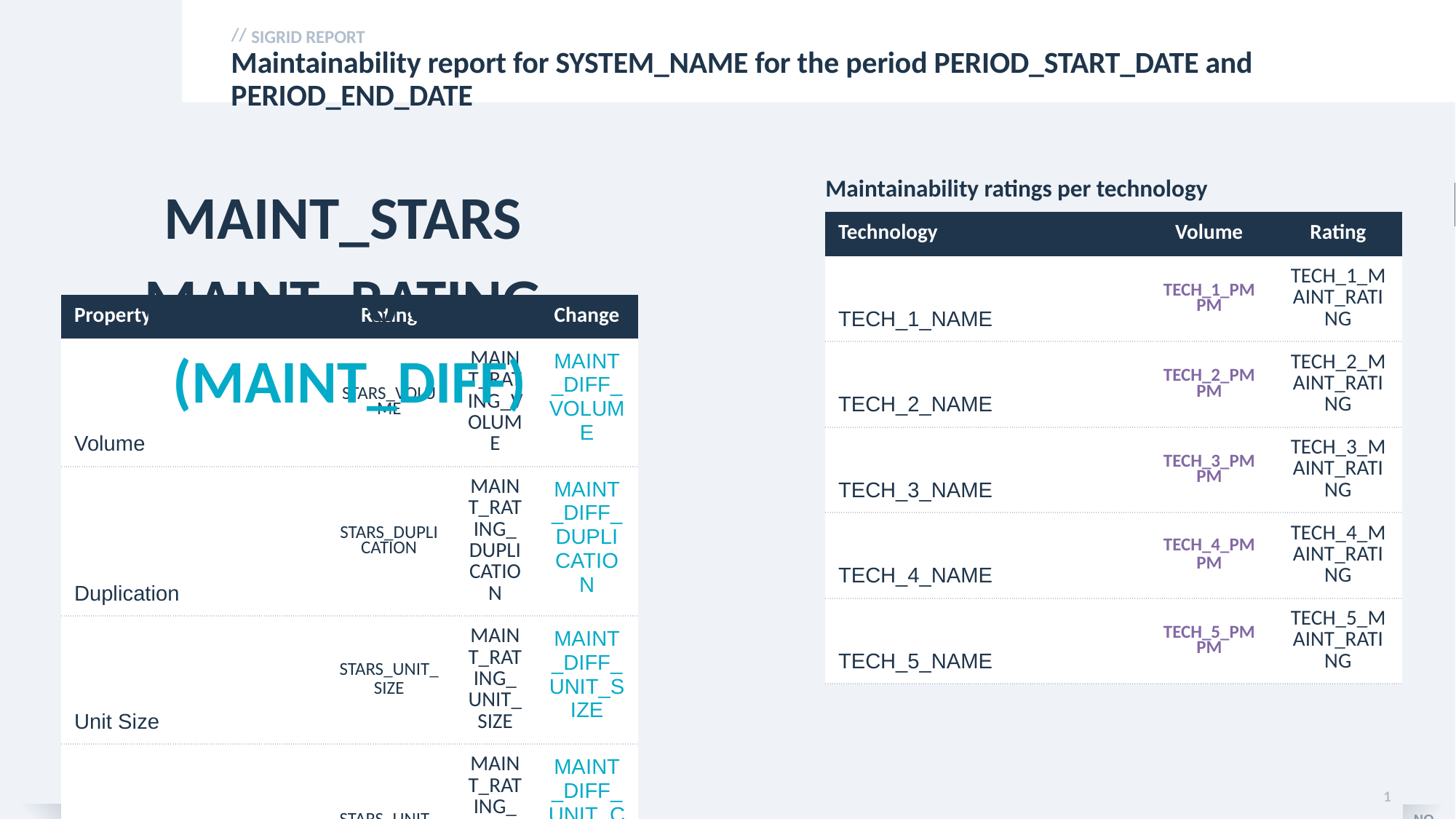

SIGRID REPORT
# Maintainability report for SYSTEM_NAME for the period PERIOD_START_DATE and PERIOD_END_DATE
MAINT_STARS  MAINT_RATING  (MAINT_DIFF)
Maintainability ratings per technology
| Technology | Volume | Rating |
| --- | --- | --- |
| TECH\_1\_NAME | TECH\_1\_PM PM | TECH\_1\_MAINT\_RATING |
| TECH\_2\_NAME | TECH\_2\_PM PM | TECH\_2\_MAINT\_RATING |
| TECH\_3\_NAME | TECH\_3\_PM PM | TECH\_3\_MAINT\_RATING |
| TECH\_4\_NAME | TECH\_4\_PM PM | TECH\_4\_MAINT\_RATING |
| TECH\_5\_NAME | TECH\_5\_PM PM | TECH\_5\_MAINT\_RATING |
| Property | Rating |  | Change |
| --- | --- | --- | --- |
| Volume | STARS\_VOLUME | MAINT\_RATING\_VOLUME | MAINT\_DIFF\_VOLUME |
| Duplication | STARS\_DUPLICATION | MAINT\_RATING\_DUPLICATION | MAINT\_DIFF\_DUPLICATION |
| Unit Size | STARS\_UNIT\_SIZE | MAINT\_RATING\_UNIT\_SIZE | MAINT\_DIFF\_UNIT\_SIZE |
| Unit Complexity | STARS\_UNIT\_COMPLEXITY | MAINT\_RATING\_UNIT\_COMPLEXITY | MAINT\_DIFF\_UNIT\_COMPLEXITY |
| Unit Interfacing | STARS\_UNIT\_INTERFACING | MAINT\_RATING\_UNIT\_INTERFACING | MAINT\_DIFF\_UNIT\_INTERFACING |
| Module Coupling | STARS\_MODULE\_COUPLING | MAINT\_RATING\_MODULE\_COUPLING | MAINT\_DIFF\_MODULE\_COUPLING |
| Component Entanglement | STARS\_COMPONENT\_ENTANGLEMENT | MAINT\_RATING\_COMPONENT\_ENTANGLEMENT | MAINT\_DIFF\_COMPONENT\_ENTANGLEMENT |
| Component Independence | STARS\_COMPONENT\_INDEPENDENCE | MAINT\_RATING\_COMPONENT\_INDEPENDENCE | MAINT\_DIFF\_COMPONENT\_INDEPENDENCE |
1